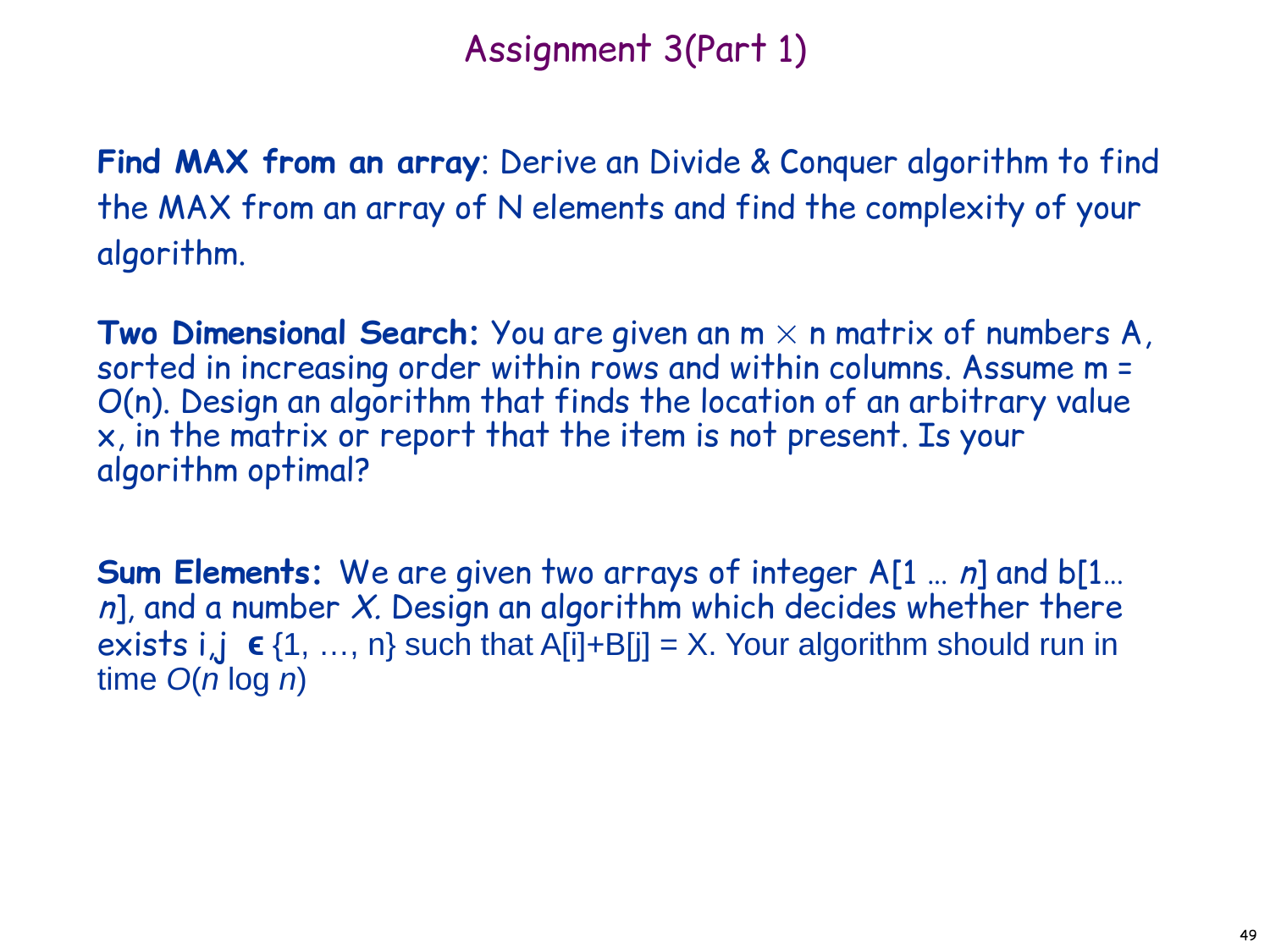

# Assignment 3(Part 1)
Find MAX from an array: Derive an Divide & Conquer algorithm to find the MAX from an array of N elements and find the complexity of your algorithm.

Two Dimensional Search: You are given an m × n matrix of numbers A, sorted in increasing order within rows and within columns. Assume m = O(n). Design an algorithm that finds the location of an arbitrary value x, in the matrix or report that the item is not present. Is your algorithm optimal?

Sum Elements: We are given two arrays of integer A[1 … n] and b[1… n], and a number X. Design an algorithm which decides whether there exists i,j  ϵ {1, …, n} such that A[i]+B[j] = X. Your algorithm should run in time O(n log n)

49